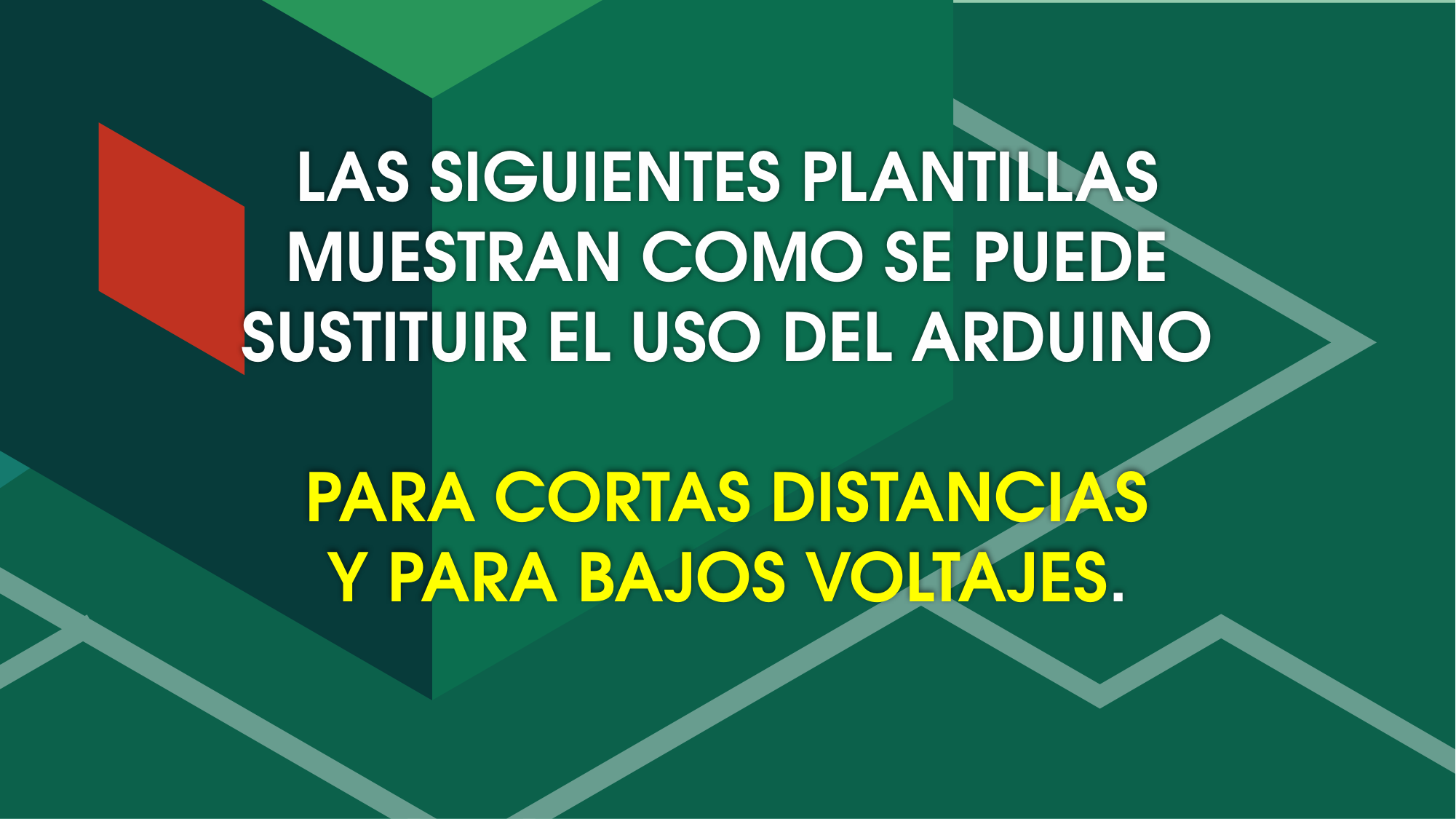

# LAS SIGUIENTES PLANTILLAS MUESTRAN COMO SE PUEDE SUSTITUIR EL USO DEL ARDUINO PARA CORTAS DISTANCIAS Y PARA BAJOS VOLTAJES.